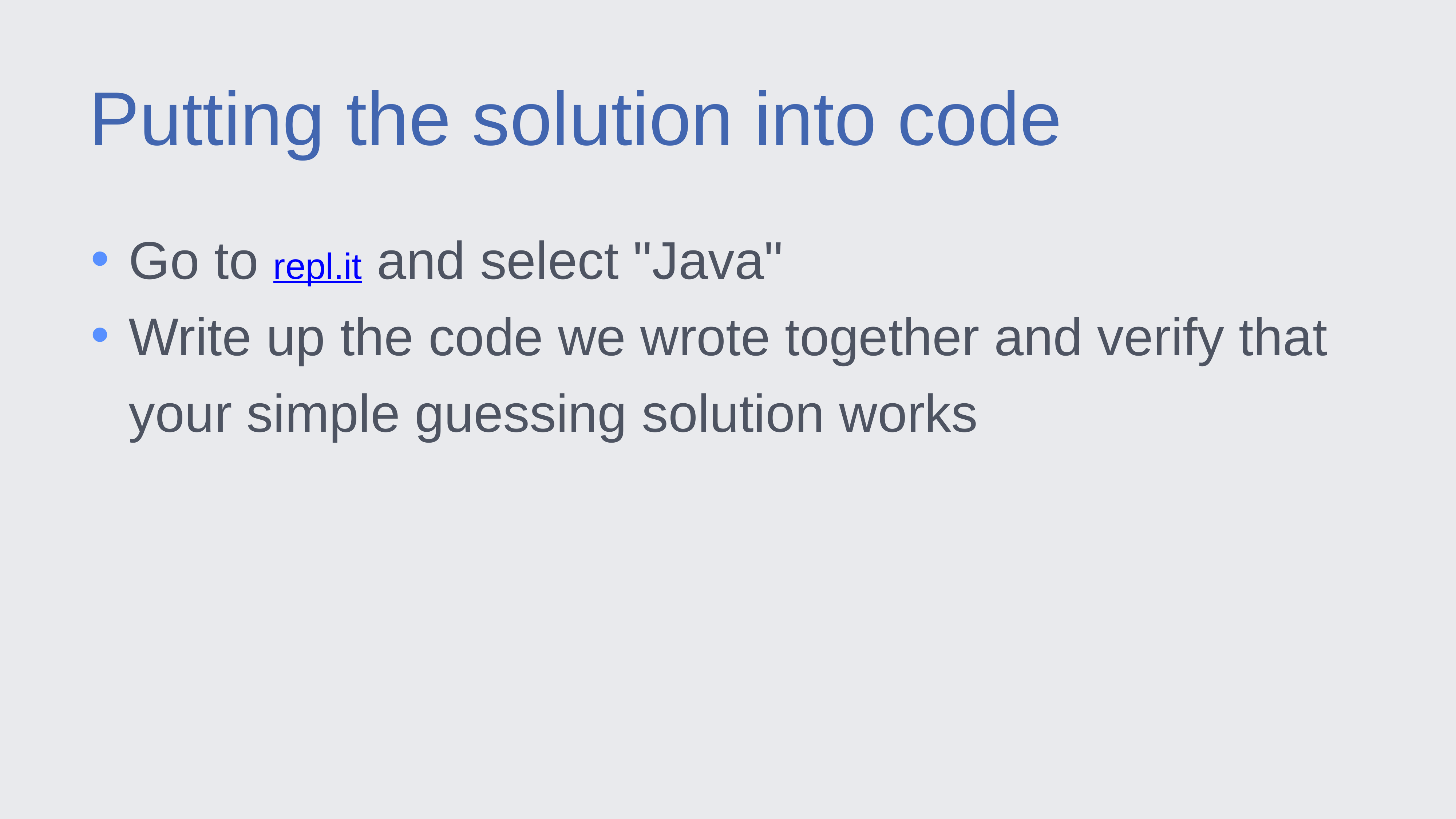

Putting the solution into code
Go to repl.it and select "Java"
Write up the code we wrote together and verify that your simple guessing solution works